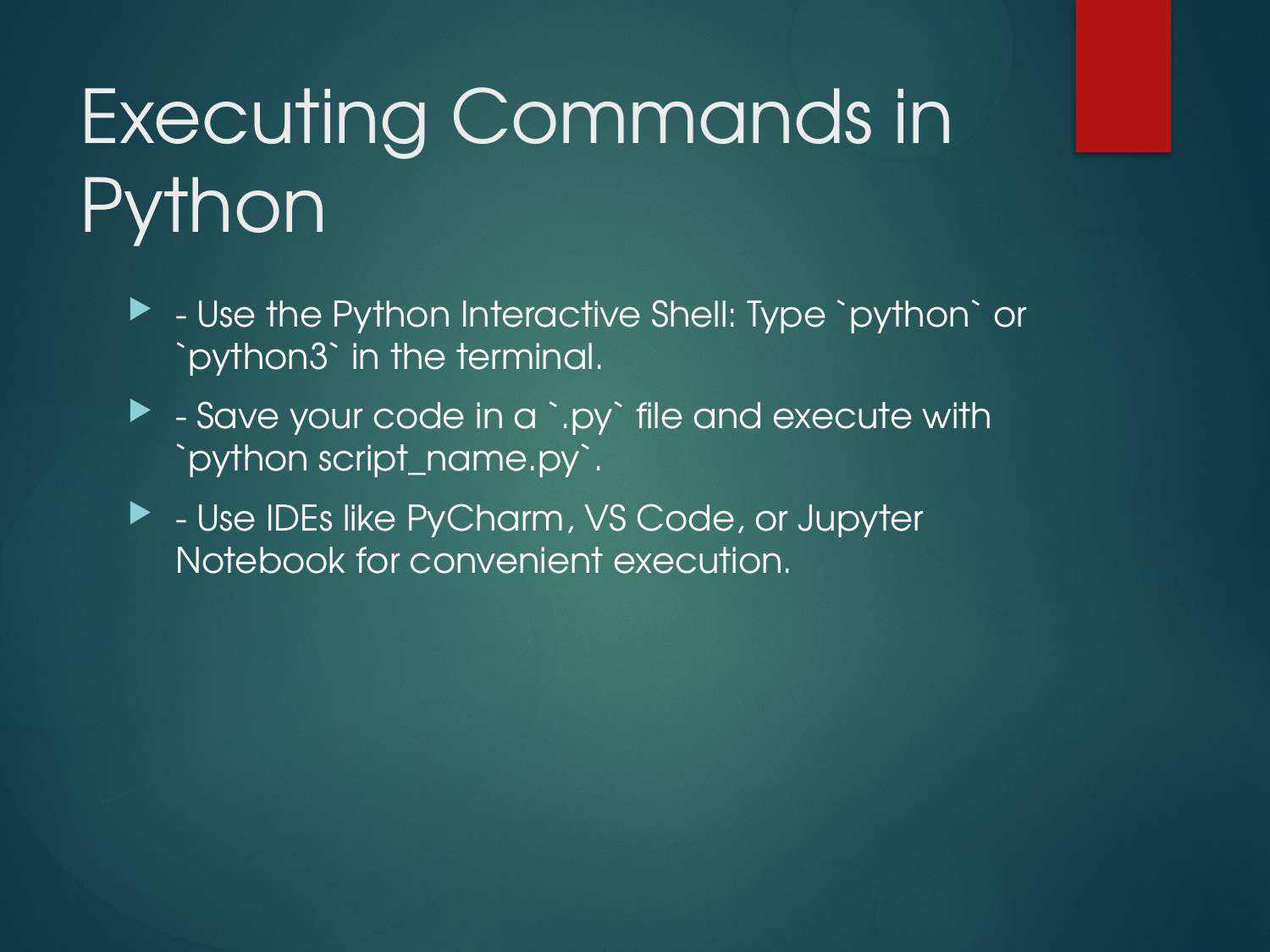

# Executing Commands in Python
- Use the Python Interactive Shell: Type `python` or `python3` in the terminal.
- Save your code in a `.py` file and execute with `python script_name.py`.
- Use IDEs like PyCharm, VS Code, or Jupyter Notebook for convenient execution.